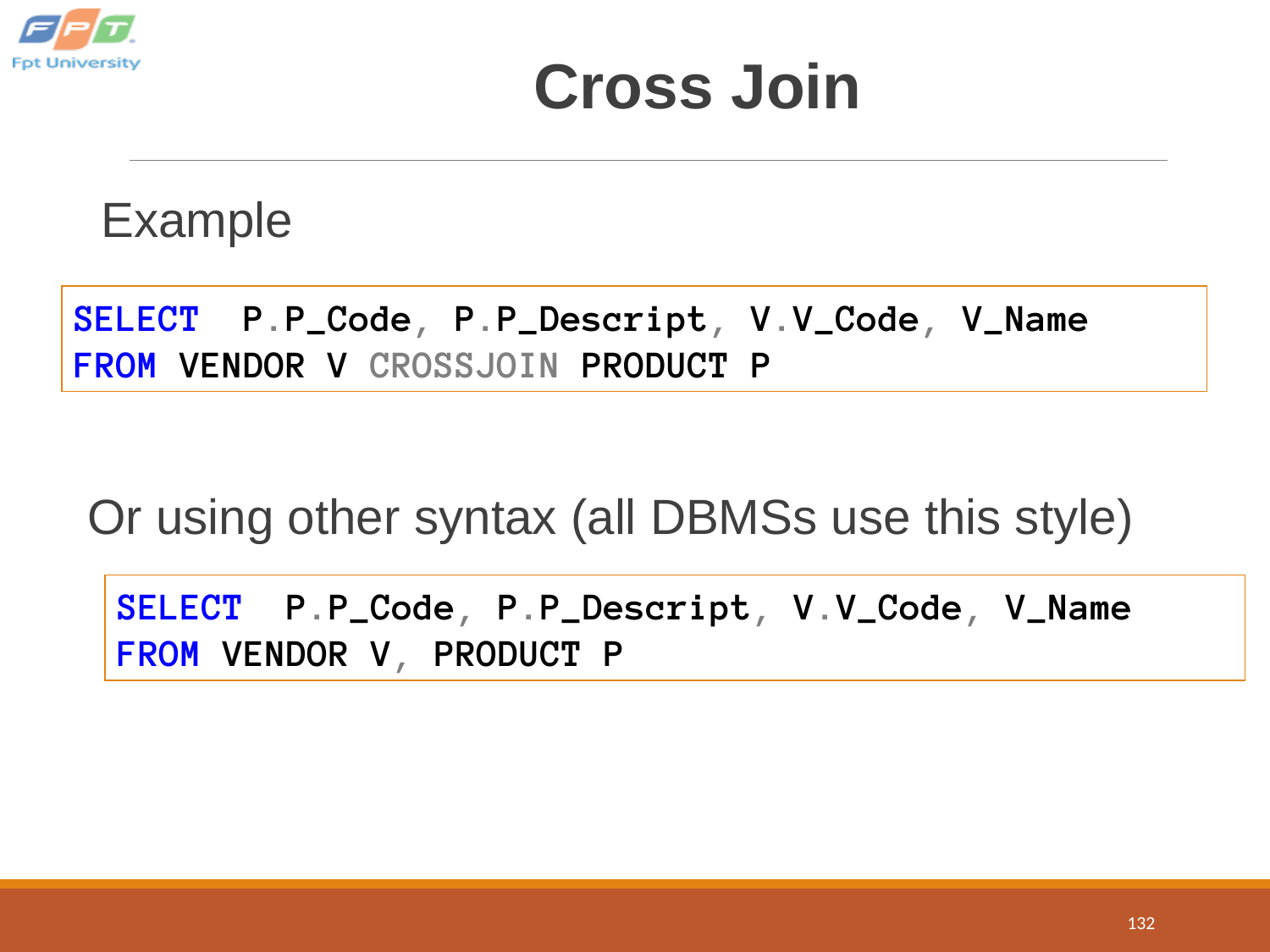

# Cross Join
 Example

Or using other syntax (all DBMSs use this style)
SELECT  P.P_Code, P.P_Descript, V.V_Code, V_Name
FROM VENDOR V CROSSJOIN PRODUCT P
SELECT  P.P_Code, P.P_Descript, V.V_Code, V_Name
FROM VENDOR V, PRODUCT P
132